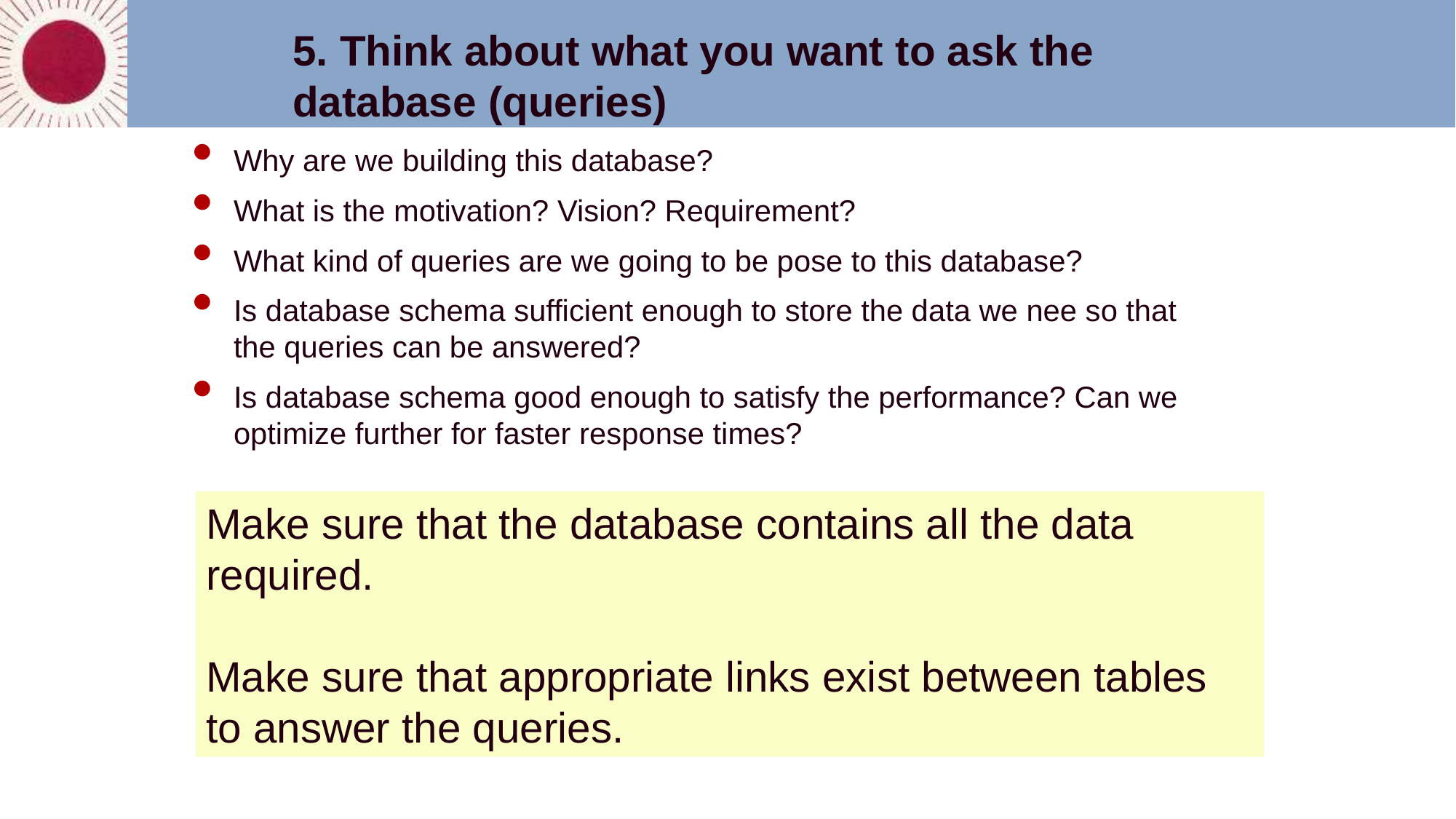

5. Think about what you want to ask the database (queries)

Why are we building this database?
What is the motivation? Vision? Requirement?
What kind of queries are we going to be pose to this database?
Is database schema sufficient enough to store the data we nee so that the queries can be answered?
Is database schema good enough to satisfy the performance? Can we optimize further for faster response times?
Make sure that the database contains all the data required.

Make sure that appropriate links exist between tables to answer the queries.